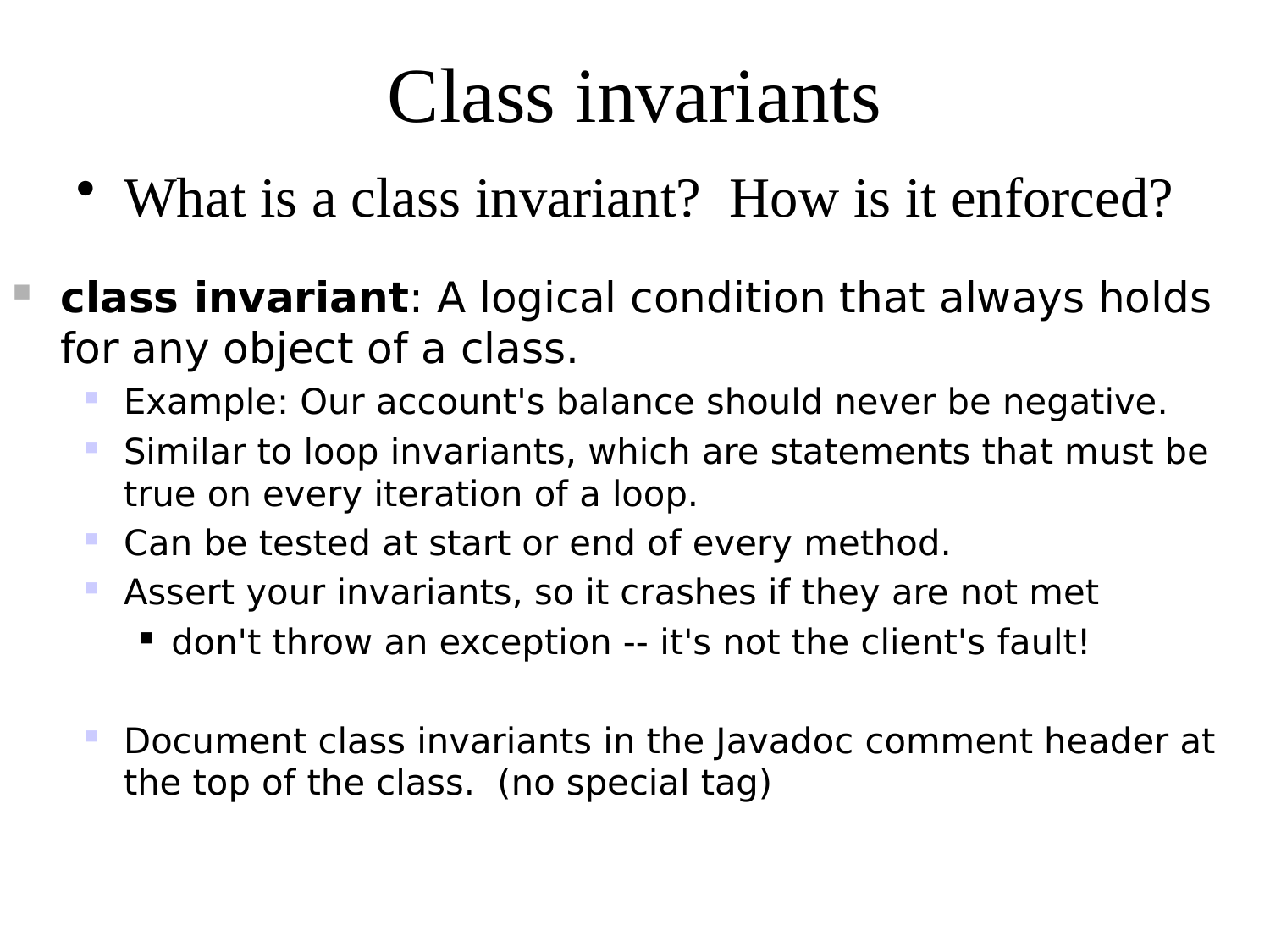

# Class invariants
What is a class invariant?  How is it enforced?
class invariant: A logical condition that always holds for any object of a class.
Example: Our account's balance should never be negative.
Similar to loop invariants, which are statements that must be true on every iteration of a loop.
Can be tested at start or end of every method.
Assert your invariants, so it crashes if they are not met
don't throw an exception -- it's not the client's fault!

Document class invariants in the Javadoc comment header at the top of the class.  (no special tag)